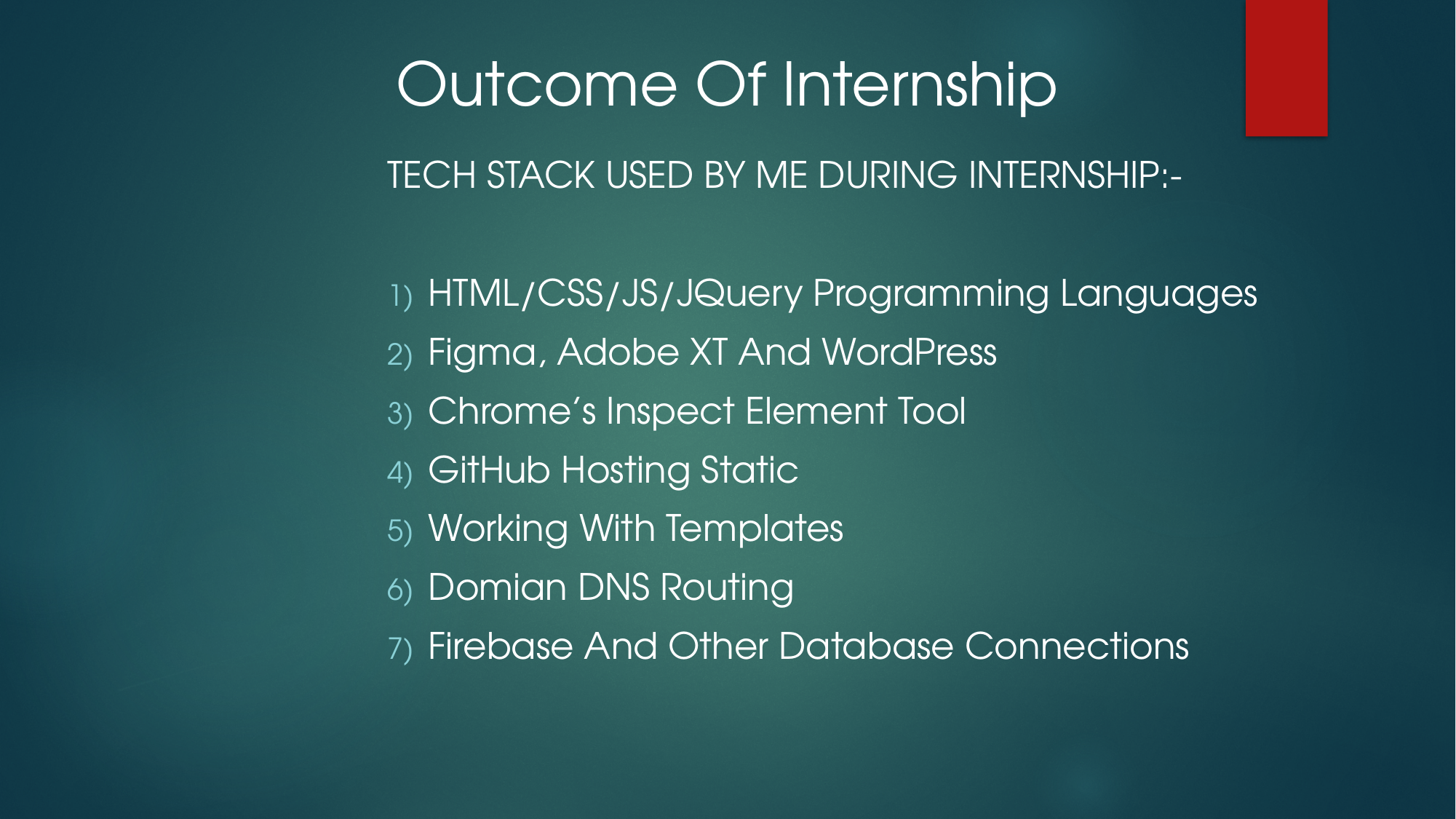

# Outcome Of Internship
Tech Stack used by me during Internship:-

HTML/CSS/JS/JQuery Programming Languages
Figma, Adobe XT And WordPress
Chrome’s Inspect Element Tool
GitHub Hosting Static
Working With Templates
Domian DNS Routing
Firebase And Other Database Connections